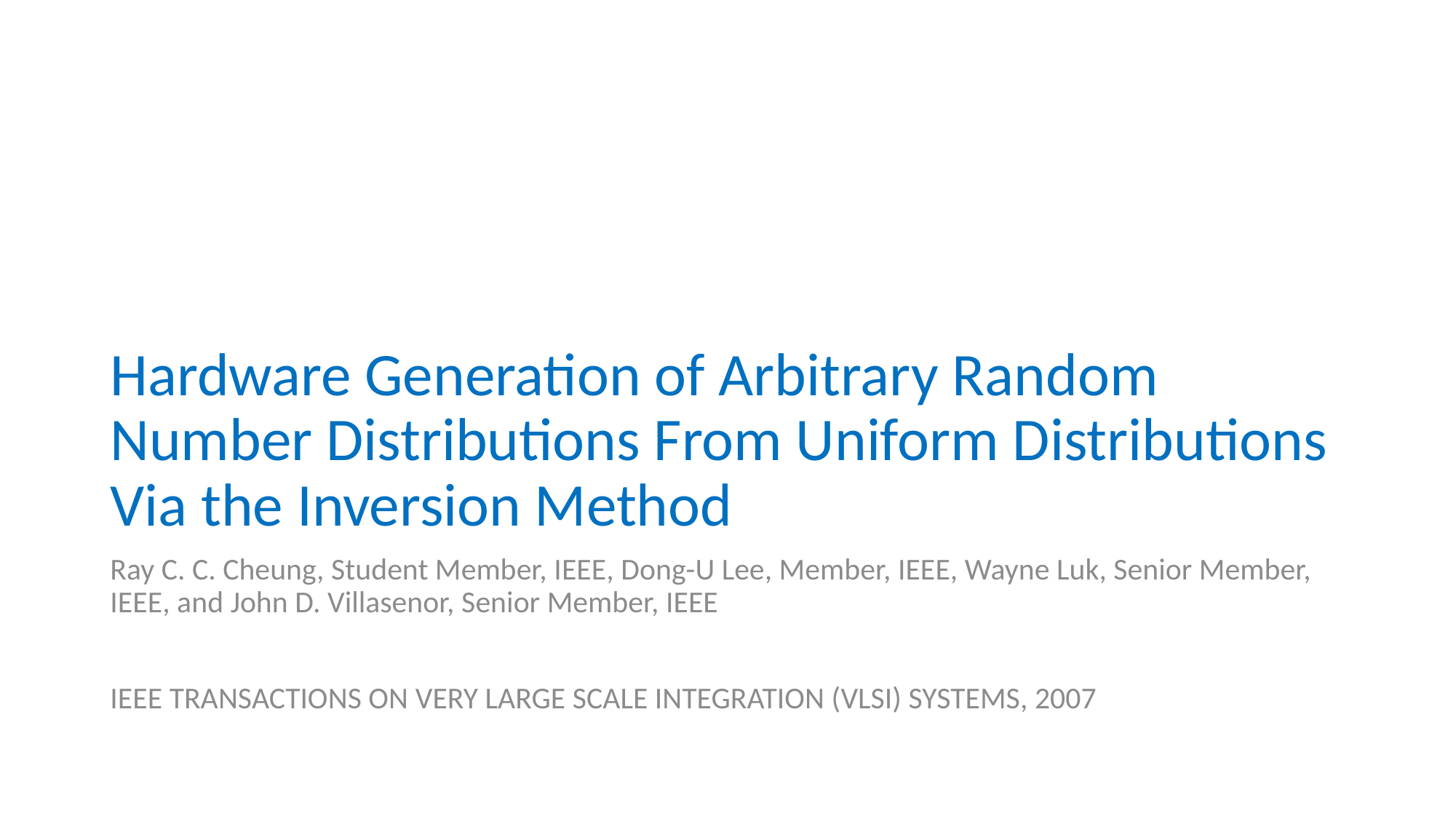

# Hardware Generation of Arbitrary Random Number Distributions From Uniform Distributions Via the Inversion Method
Ray C. C. Cheung, Student Member, IEEE, Dong-U Lee, Member, IEEE, Wayne Luk, Senior Member, IEEE, and John D. Villasenor, Senior Member, IEEE

IEEE TRANSACTIONS ON VERY LARGE SCALE INTEGRATION (VLSI) SYSTEMS, 2007